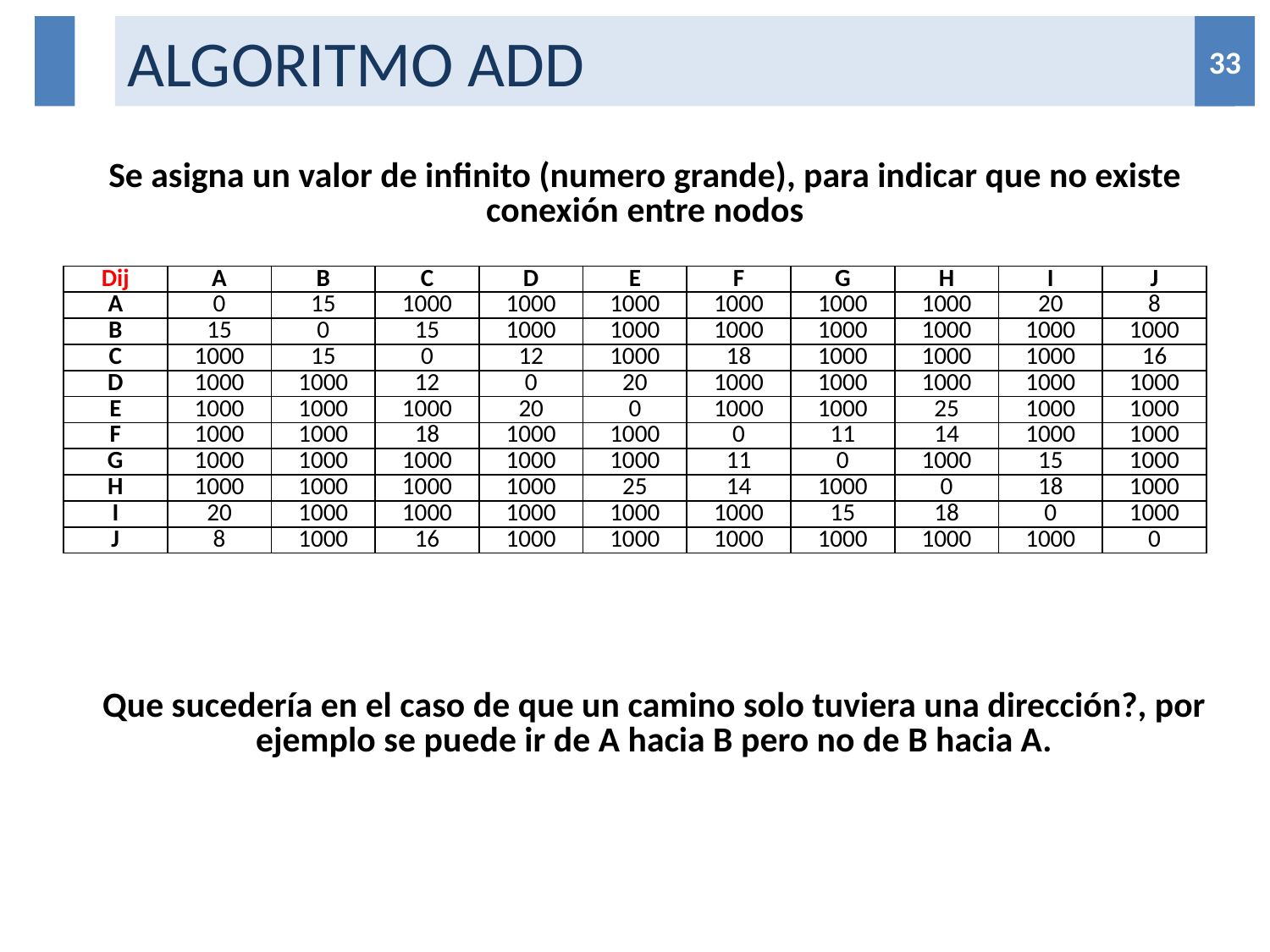

# ALGORITMO ADD
33
33
Se asigna un valor de infinito (numero grande), para indicar que no existe conexión entre nodos
| Dij | A | B | C | D | E | F | G | H | I | J |
| --- | --- | --- | --- | --- | --- | --- | --- | --- | --- | --- |
| A | 0 | 15 | 1000 | 1000 | 1000 | 1000 | 1000 | 1000 | 20 | 8 |
| B | 15 | 0 | 15 | 1000 | 1000 | 1000 | 1000 | 1000 | 1000 | 1000 |
| C | 1000 | 15 | 0 | 12 | 1000 | 18 | 1000 | 1000 | 1000 | 16 |
| D | 1000 | 1000 | 12 | 0 | 20 | 1000 | 1000 | 1000 | 1000 | 1000 |
| E | 1000 | 1000 | 1000 | 20 | 0 | 1000 | 1000 | 25 | 1000 | 1000 |
| F | 1000 | 1000 | 18 | 1000 | 1000 | 0 | 11 | 14 | 1000 | 1000 |
| G | 1000 | 1000 | 1000 | 1000 | 1000 | 11 | 0 | 1000 | 15 | 1000 |
| H | 1000 | 1000 | 1000 | 1000 | 25 | 14 | 1000 | 0 | 18 | 1000 |
| I | 20 | 1000 | 1000 | 1000 | 1000 | 1000 | 15 | 18 | 0 | 1000 |
| J | 8 | 1000 | 16 | 1000 | 1000 | 1000 | 1000 | 1000 | 1000 | 0 |

Que sucedería en el caso de que un camino solo tuviera una dirección?, por ejemplo se puede ir de A hacia B pero no de B hacia A.